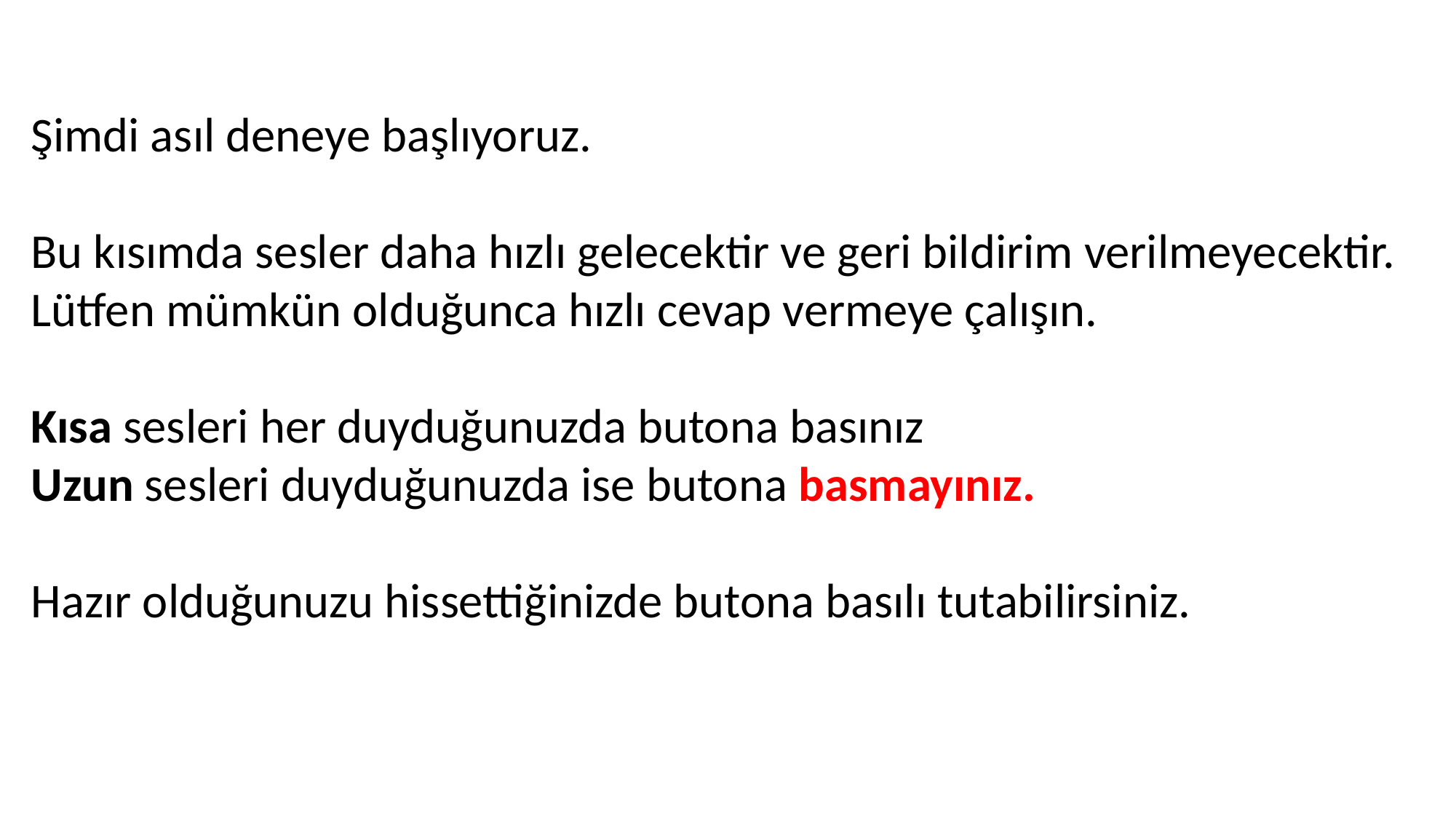

Şimdi asıl deneye başlıyoruz.

Bu kısımda sesler daha hızlı gelecektir ve geri bildirim verilmeyecektir.
Lütfen mümkün olduğunca hızlı cevap vermeye çalışın.

Kısa sesleri her duyduğunuzda butona basınız
Uzun sesleri duyduğunuzda ise butona basmayınız.

Hazır olduğunuzu hissettiğinizde butona basılı tutabilirsiniz.